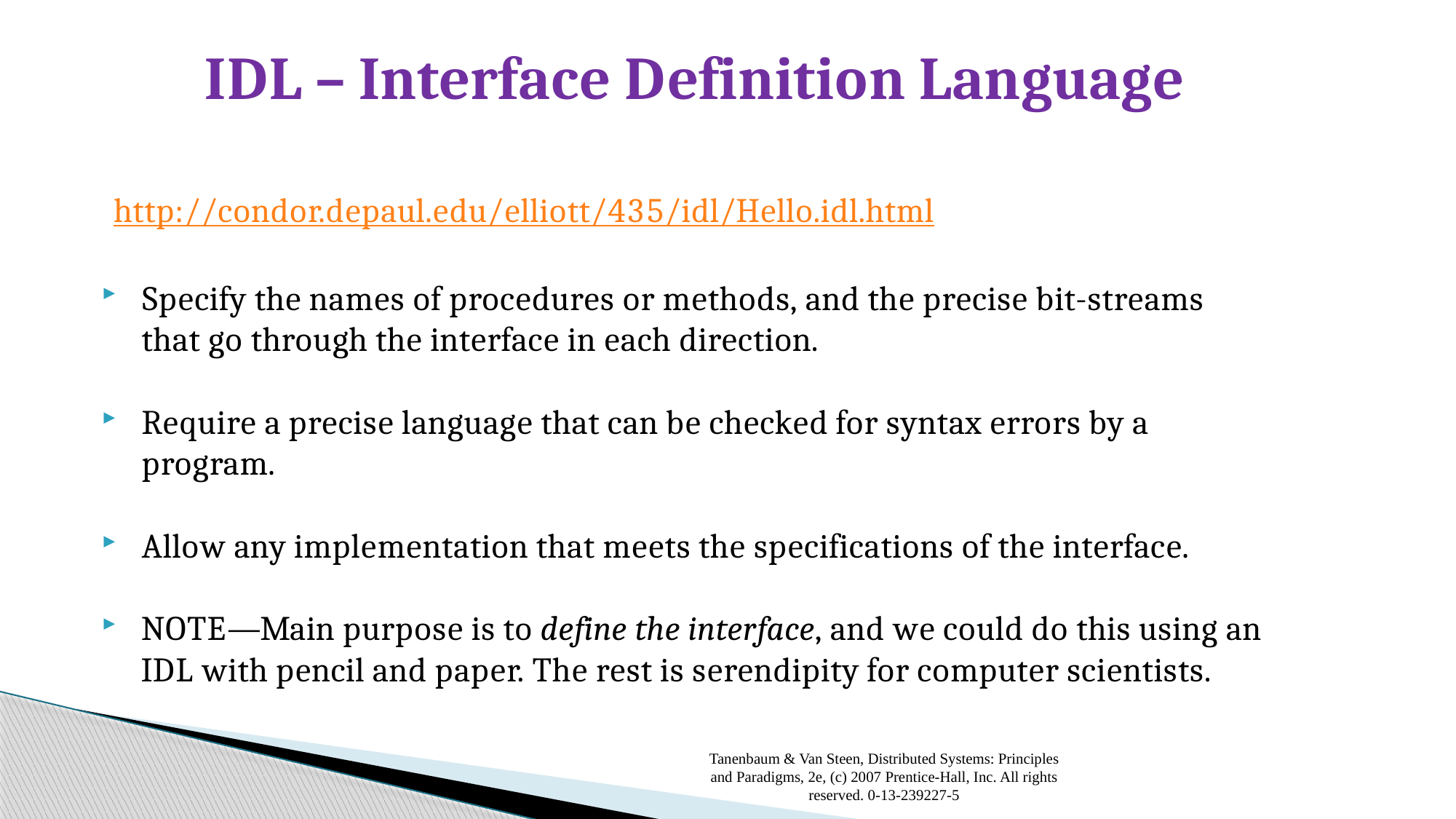

# IDL – Interface Definition Language

http://condor.depaul.edu/elliott/435/idl/Hello.idl.html

Specify the names of procedures or methods, and the precise bit-streams that go through the interface in each direction.

Require a precise language that can be checked for syntax errors by a program.

Allow any implementation that meets the specifications of the interface.

NOTE—Main purpose is to define the interface, and we could do this using an IDL with pencil and paper. The rest is serendipity for computer scientists.

Tanenbaum & Van Steen, Distributed Systems: Principles and Paradigms, 2e, (c) 2007 Prentice-Hall, Inc. All rights reserved. 0-13-239227-5